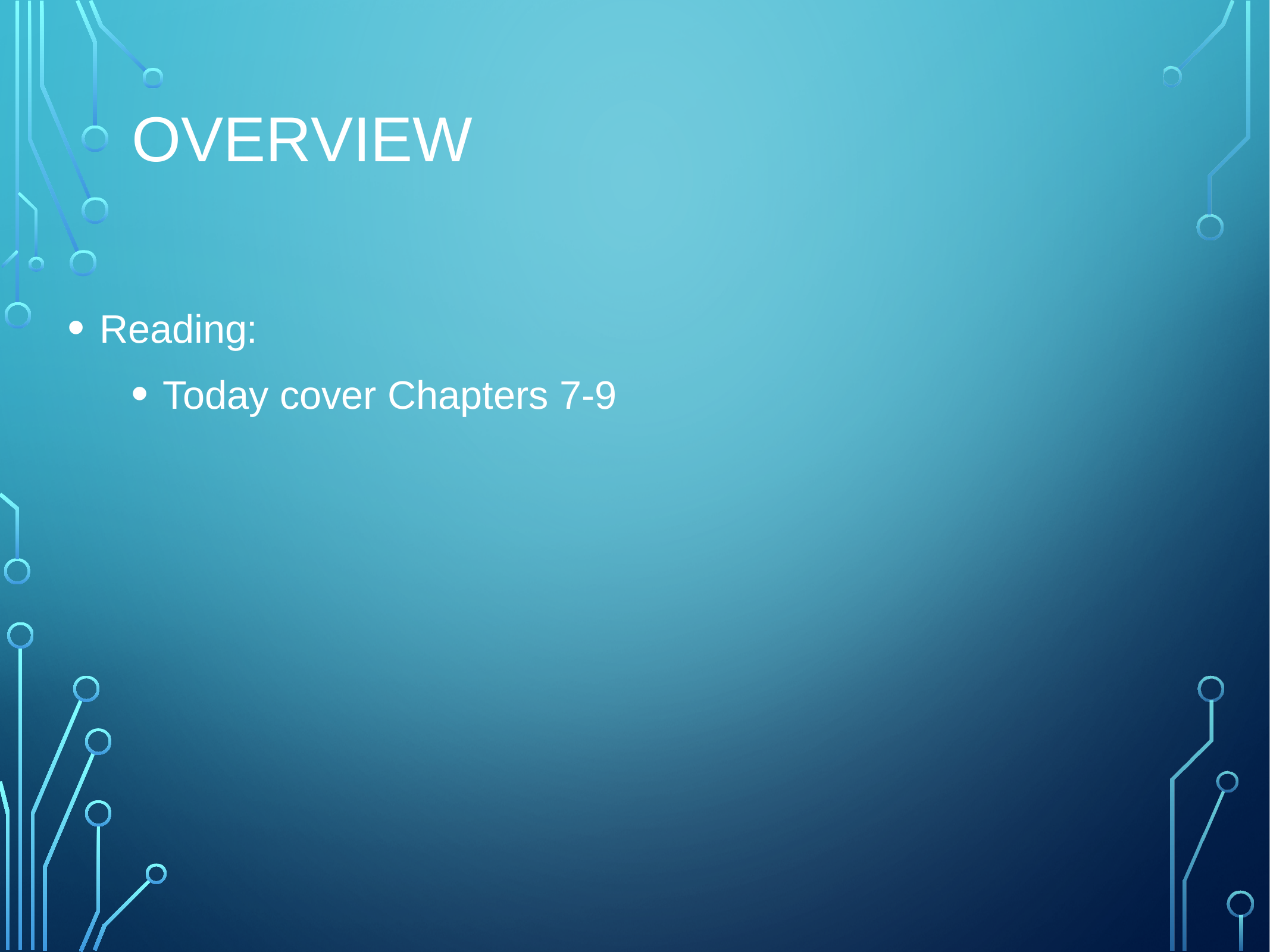

# overview
Reading:
Today cover Chapters 7-9